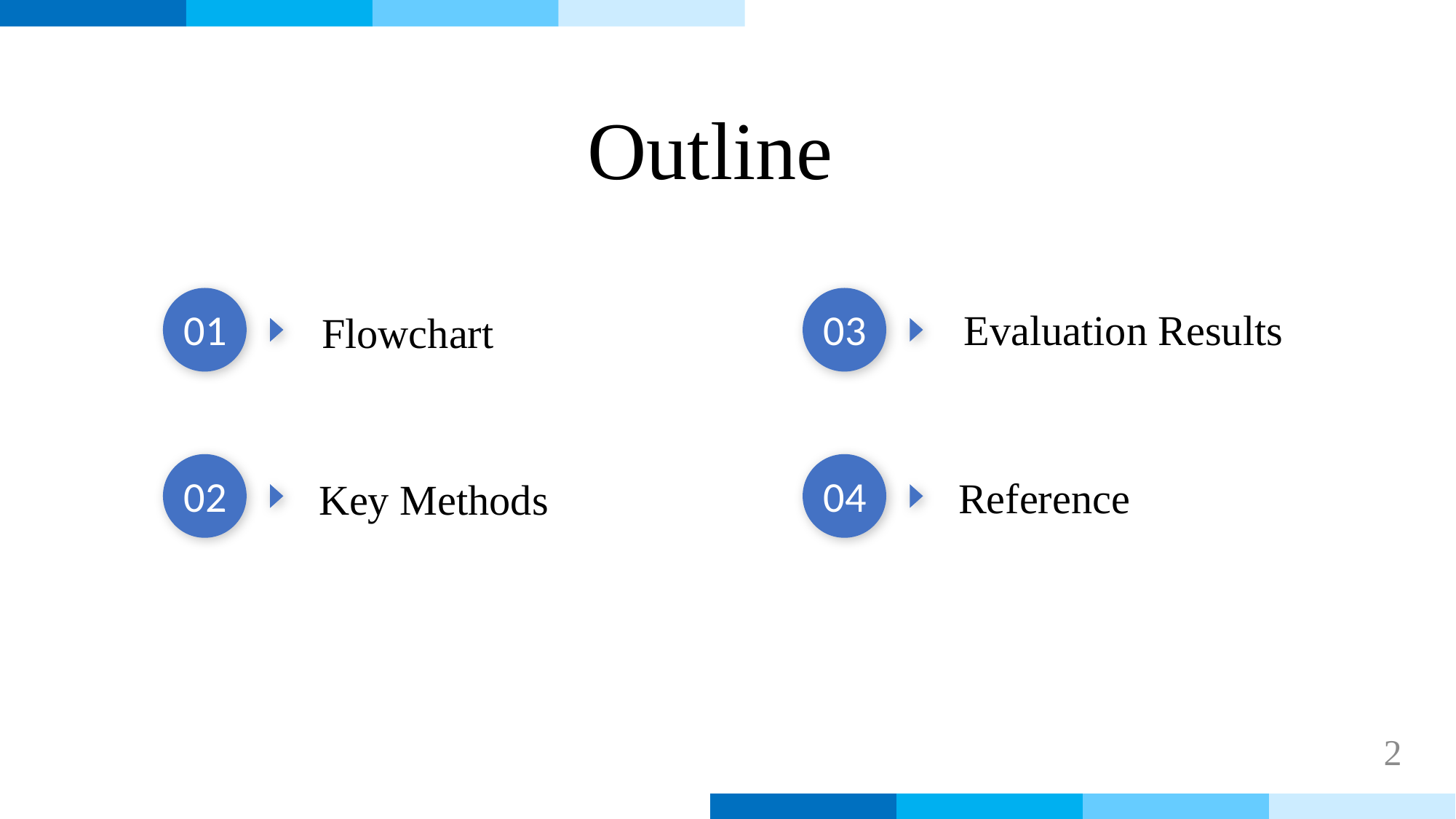

Outline

01

Flowchart

03

Evaluation Results

02

Key Methods

04

Reference
2